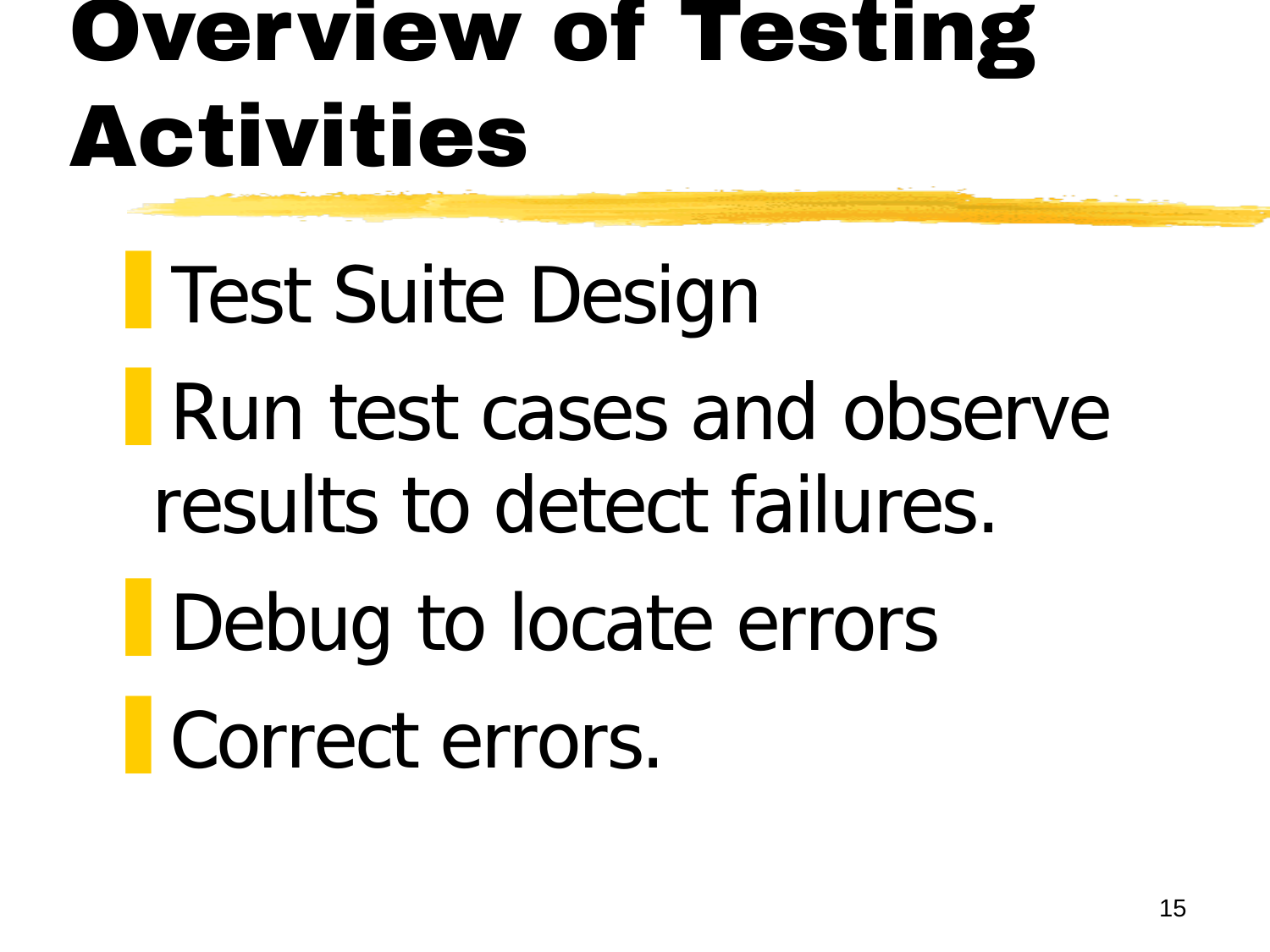

# Overview of Testing Activities
Test Suite Design
Run test cases and observe results to detect failures.
Debug to locate errors
Correct errors.
15